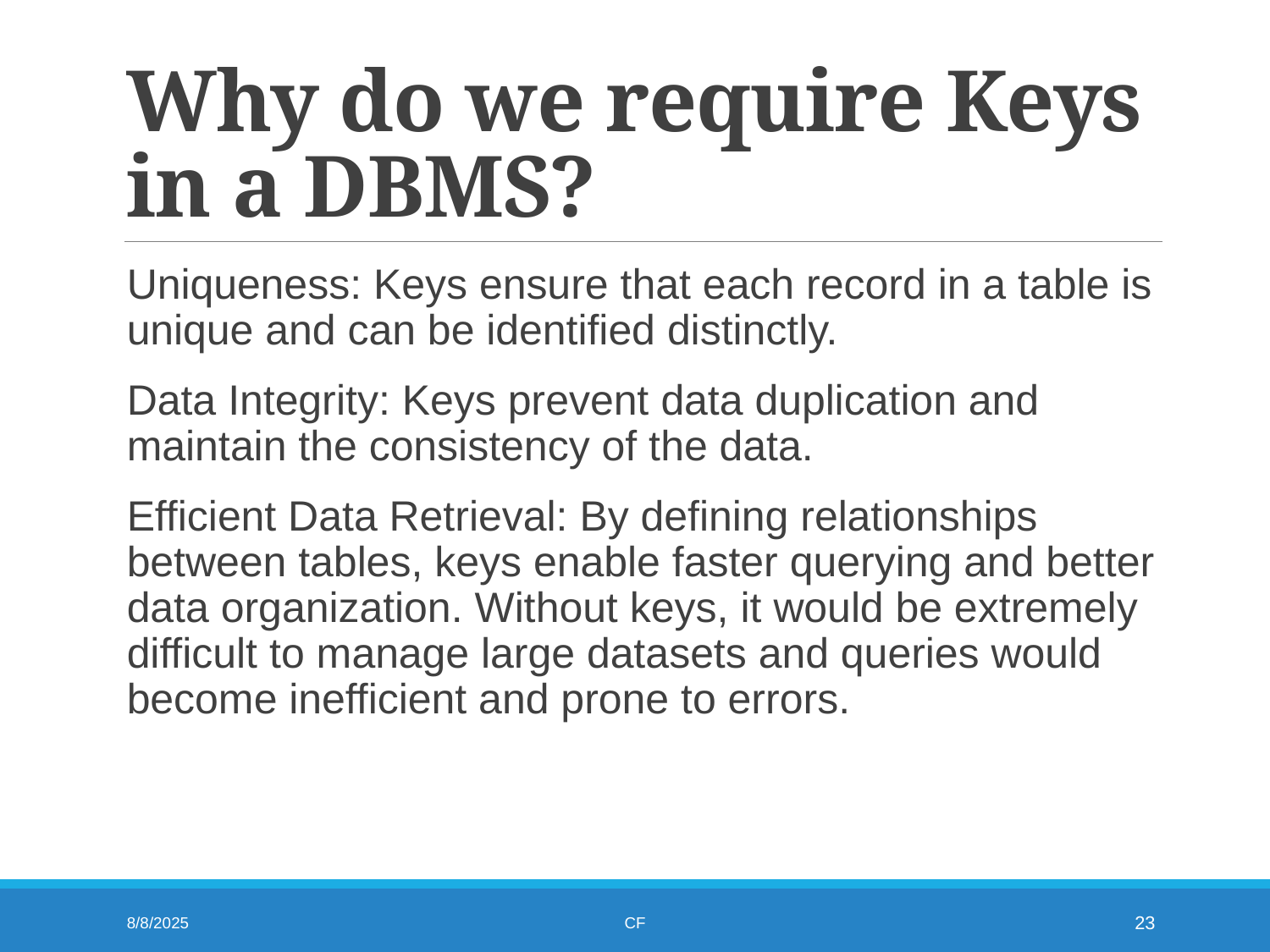

# Why do we require Keys in a DBMS?
Uniqueness: Keys ensure that each record in a table is unique and can be identified distinctly.
Data Integrity: Keys prevent data duplication and maintain the consistency of the data.
Efficient Data Retrieval: By defining relationships between tables, keys enable faster querying and better data organization. Without keys, it would be extremely difficult to manage large datasets and queries would become inefficient and prone to errors.

8/8/2025
CF
23